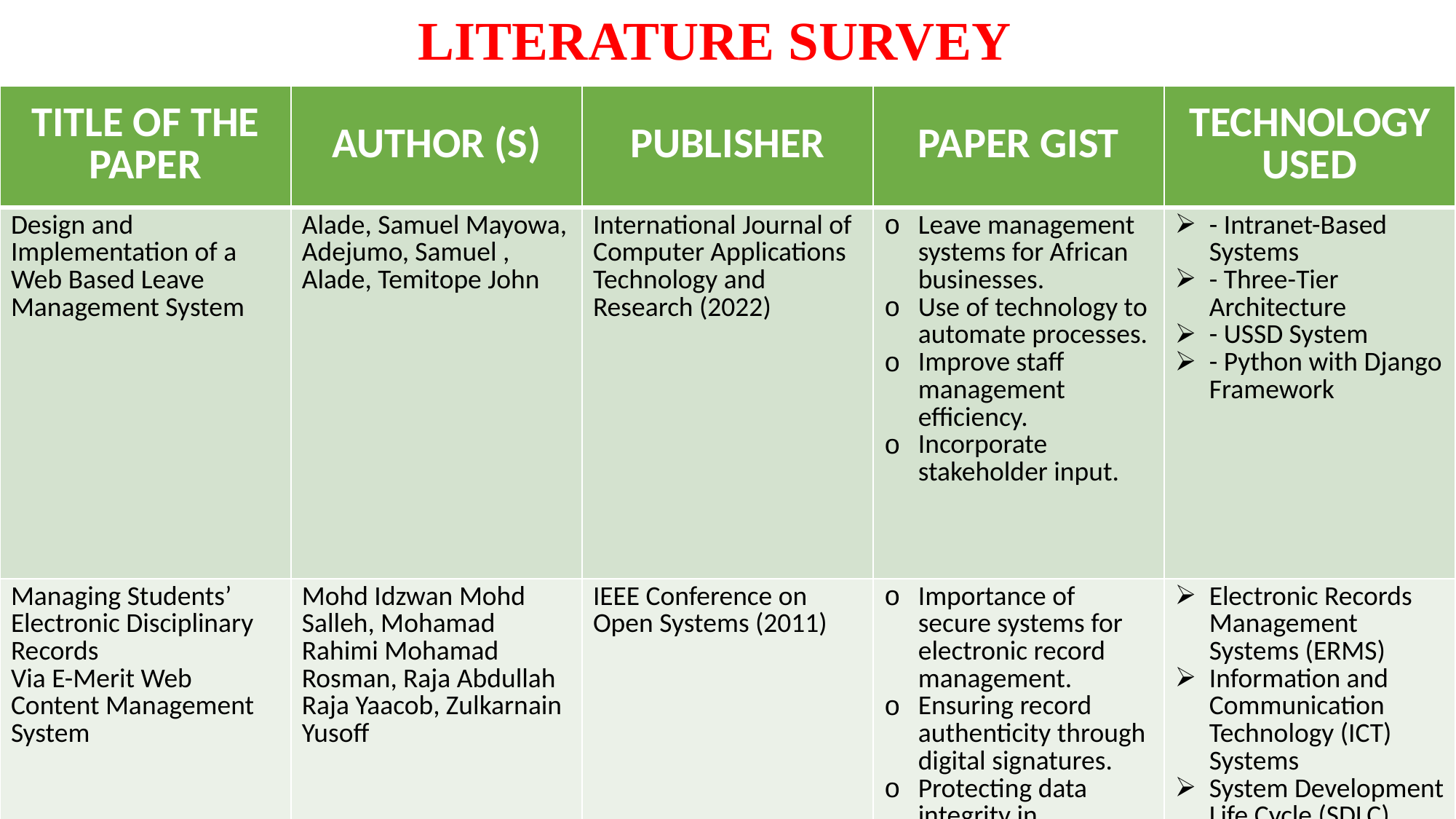

LITERATURE SURVEY
| TITLE OF THE PAPER | AUTHOR (S) | PUBLISHER | PAPER GIST | TECHNOLOGY USED |
| --- | --- | --- | --- | --- |
| Design and Implementation of a Web Based Leave Management System | Alade, Samuel Mayowa, Adejumo, Samuel , Alade, Temitope John | International Journal of Computer Applications Technology and Research (2022) | Leave management systems for African businesses. Use of technology to automate processes. Improve staff management efficiency. Incorporate stakeholder input. | - Intranet-Based Systems - Three-Tier Architecture - USSD System - Python with Django Framework |
| Managing Students’ Electronic Disciplinary Records Via E-Merit Web Content Management System | Mohd Idzwan Mohd Salleh, Mohamad Rahimi Mohamad Rosman, Raja Abdullah Raja Yaacob, Zulkarnain Yusoff | IEEE Conference on Open Systems (2011) | Importance of secure systems for electronic record management. Ensuring record authenticity through digital signatures. Protecting data integrity in electronic systems. | Electronic Records Management Systems (ERMS) Information and Communication Technology (ICT) Systems System Development Life Cycle (SDLC) |

5